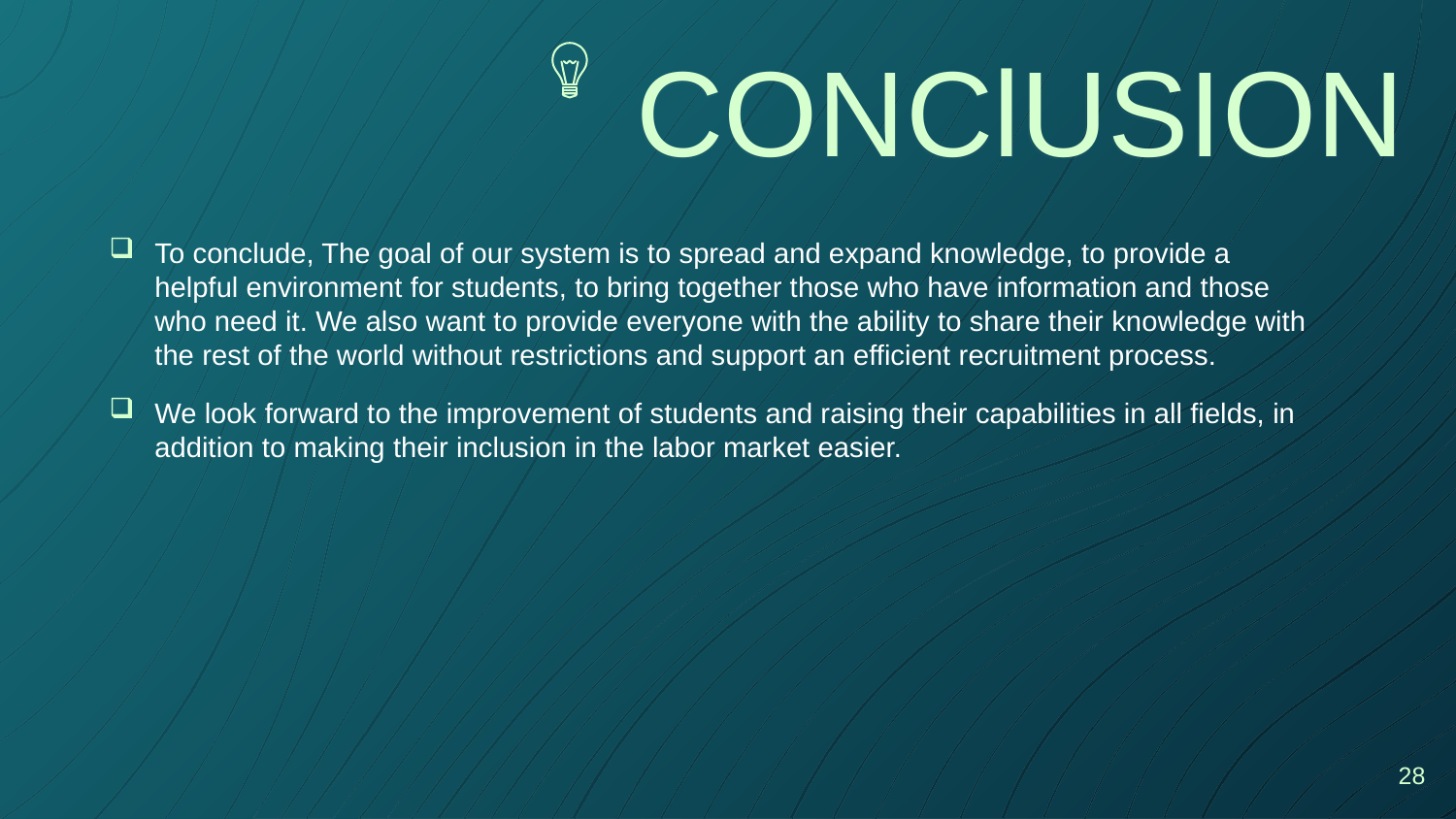

CONClUSION

To conclude, The goal of our system is to spread and expand knowledge, to provide a helpful environment for students, to bring together those who have information and those who need it. We also want to provide everyone with the ability to share their knowledge with the rest of the world without restrictions and support an efficient recruitment process.
We look forward to the improvement of students and raising their capabilities in all fields, in addition to making their inclusion in the labor market easier.

28